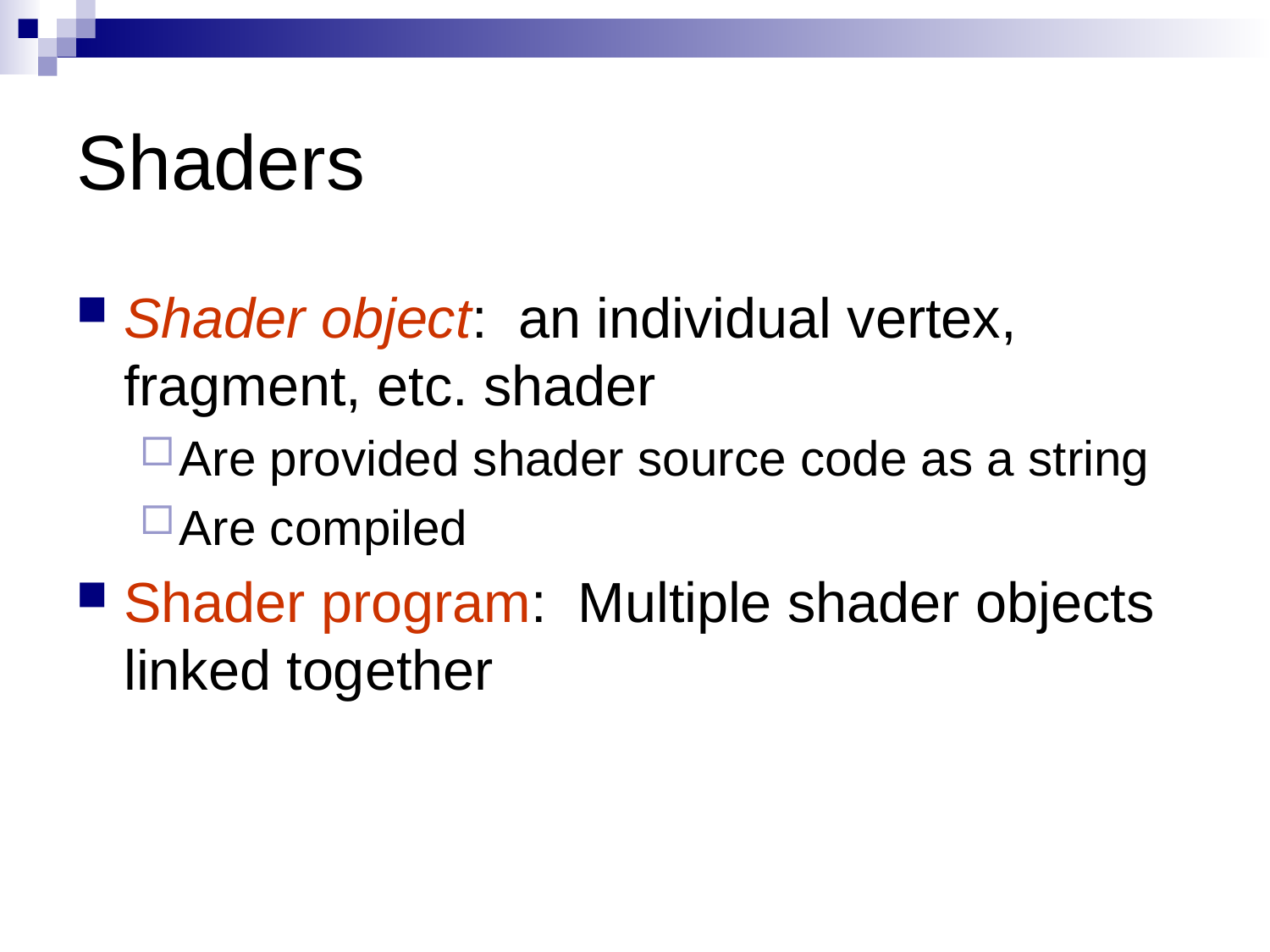

# Shaders
Shader object:  an individual vertex, fragment, etc. shader
Are provided shader source code as a string
Are compiled
Shader program:  Multiple shader objects linked together